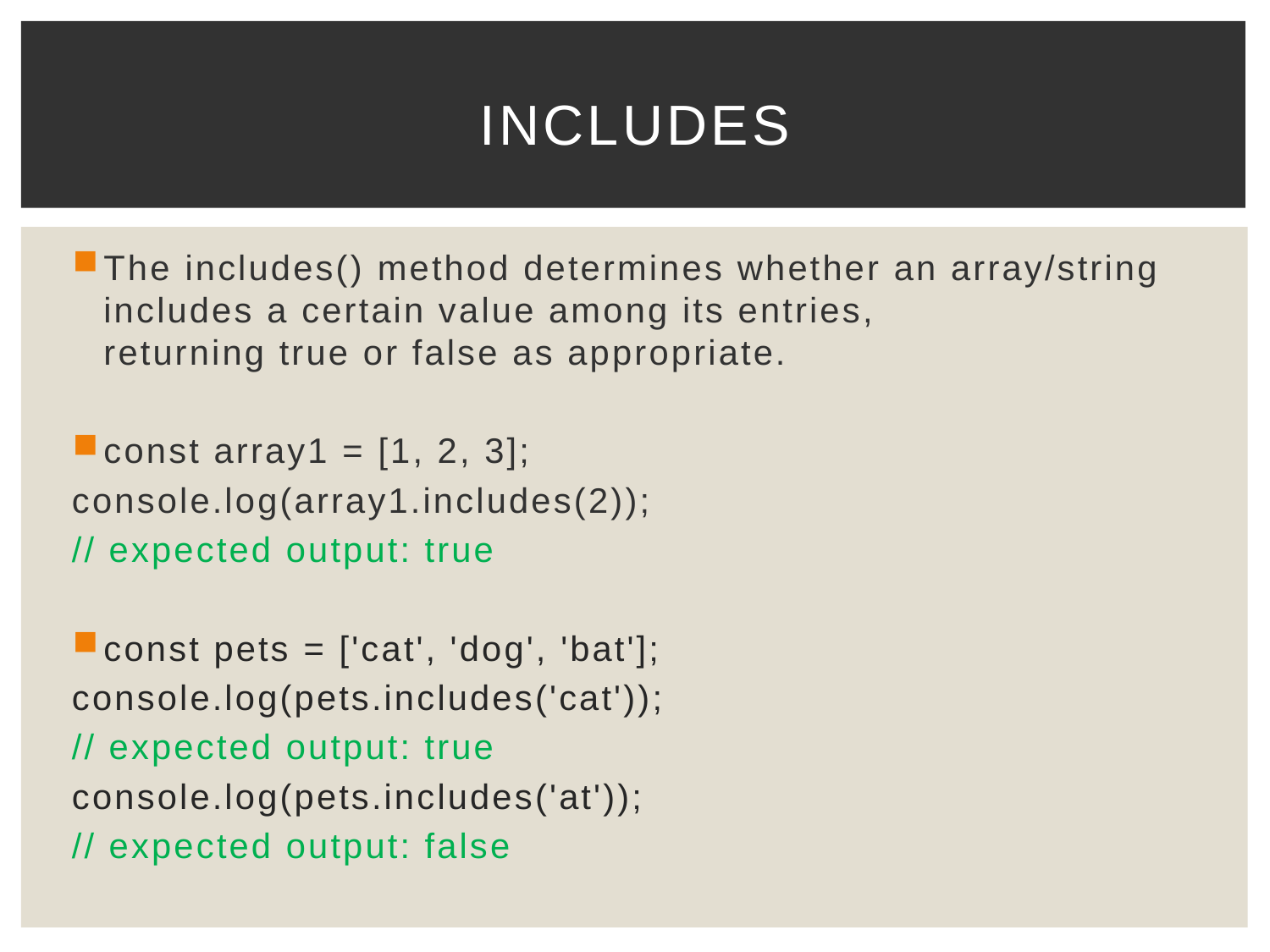

# includes
The includes() method determines whether an array/string includes a certain value among its entries, returning true or false as appropriate.

const array1 = [1, 2, 3];
console.log(array1.includes(2));
// expected output: true

const pets = ['cat', 'dog', 'bat'];
console.log(pets.includes('cat'));
// expected output: true
console.log(pets.includes('at'));
// expected output: false